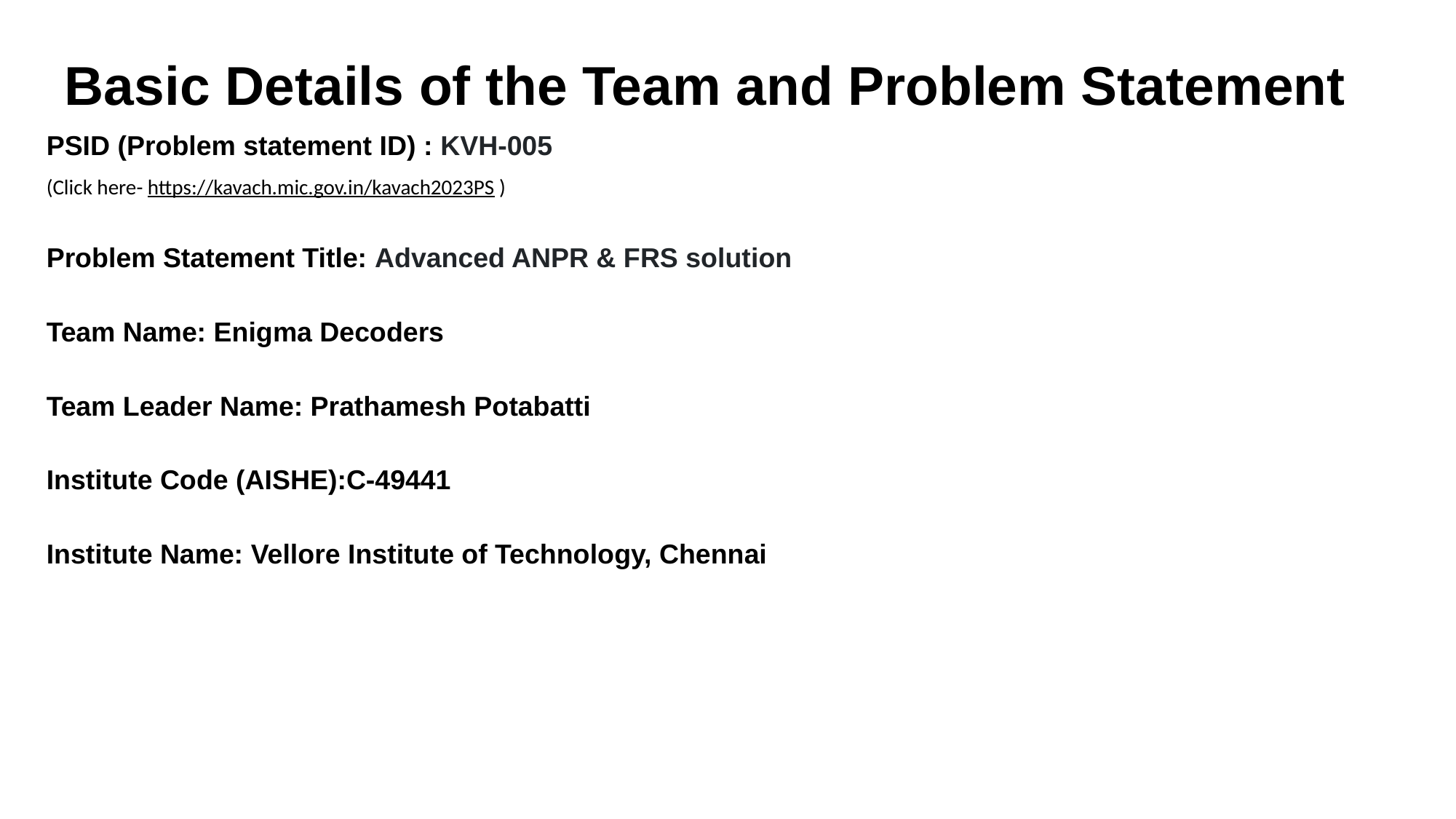

# Basic Details of the Team and Problem Statement
PSID (Problem statement ID) : KVH-005
(Click here- https://kavach.mic.gov.in/kavach2023PS )
Problem Statement Title: Advanced ANPR & FRS solution
Team Name: Enigma Decoders
Team Leader Name: Prathamesh Potabatti
Institute Code (AISHE):C-49441
Institute Name: Vellore Institute of Technology, Chennai